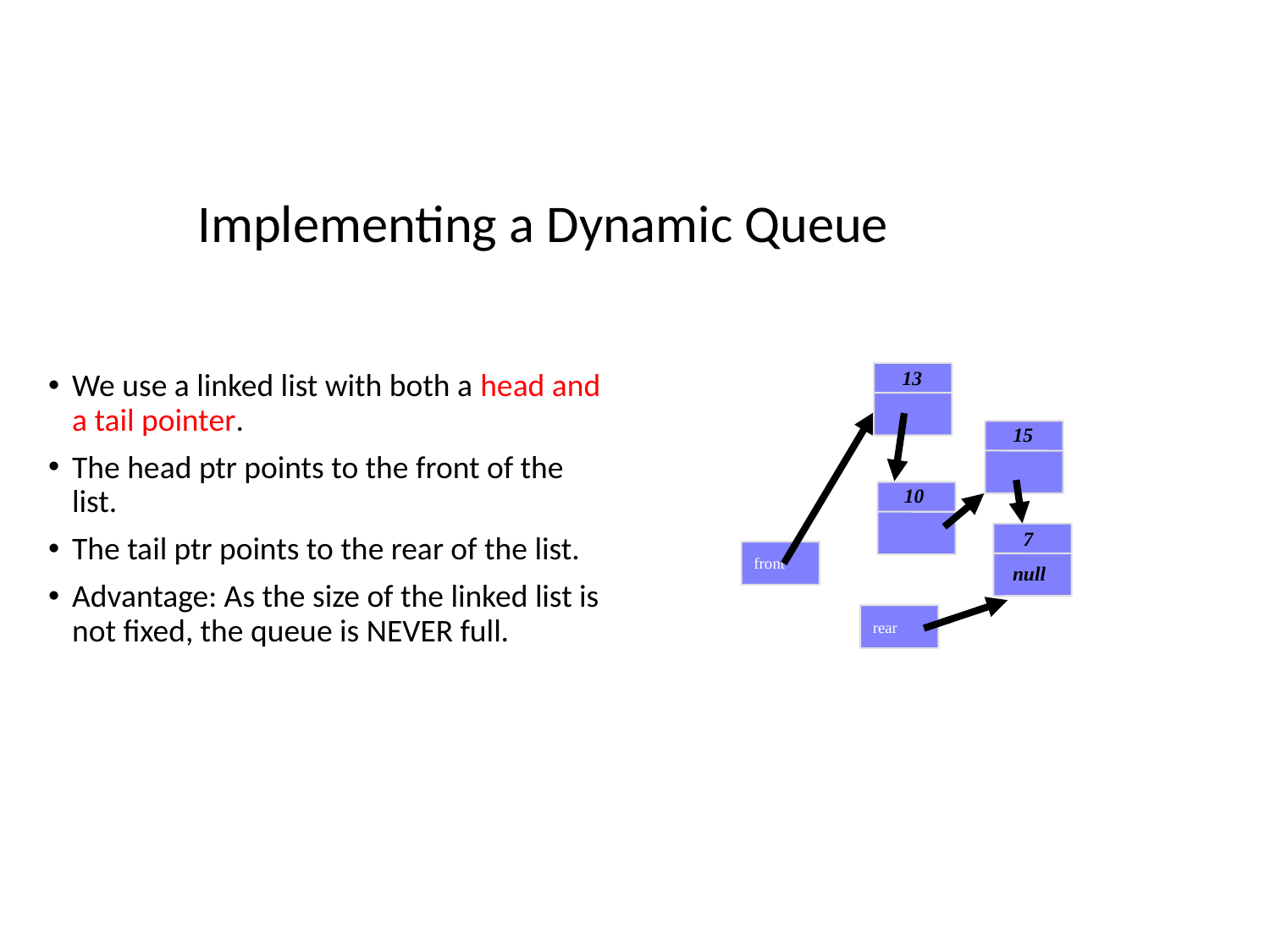

# Implementing a Dynamic Queue
We use a linked list with both a head and a tail pointer.
The head ptr points to the front of the list.
The tail ptr points to the rear of the list.
Advantage: As the size of the linked list is not fixed, the queue is NEVER full.

13

15

10

7
front

null
head_ptr

rear